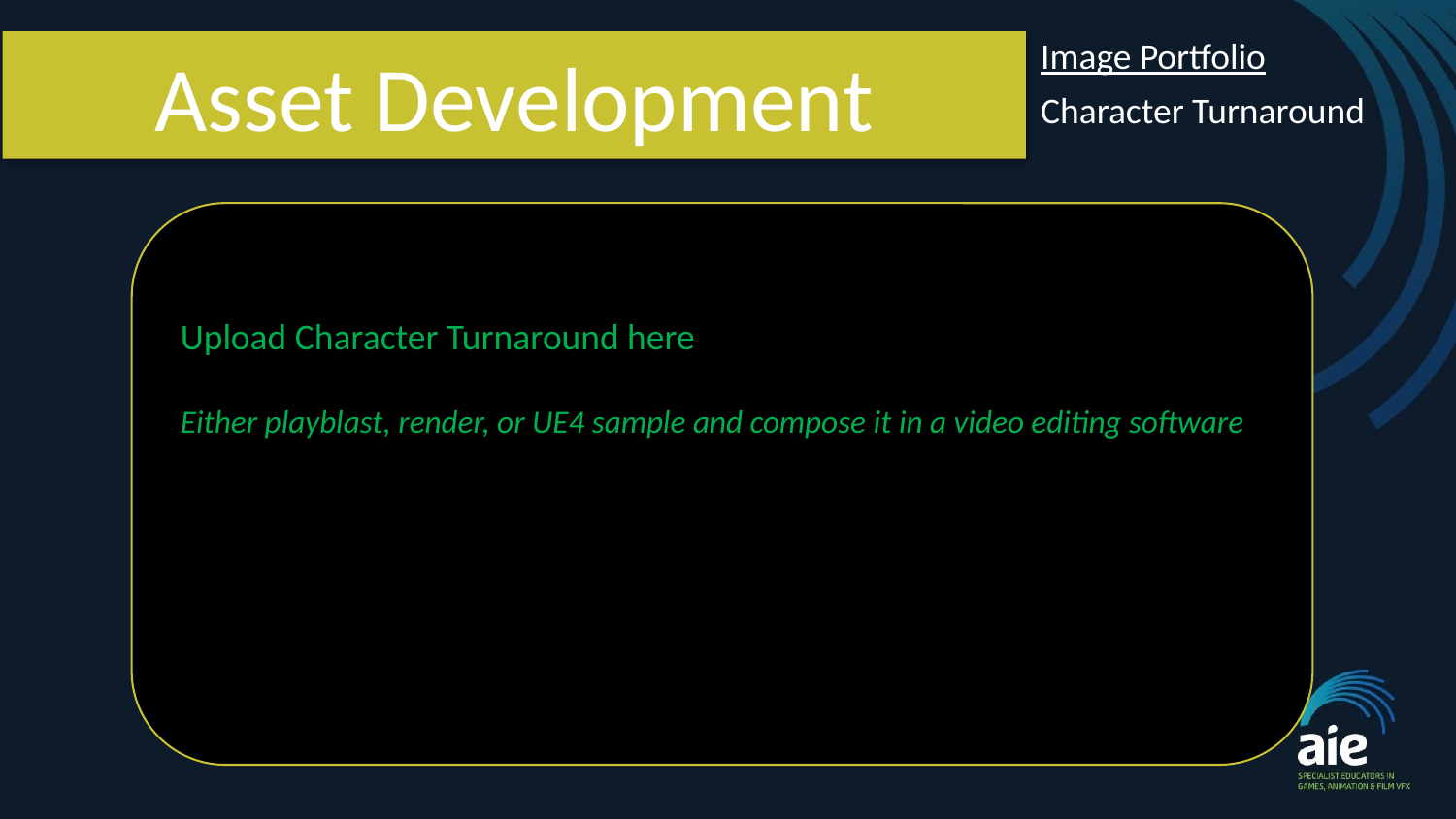

Asset Development
Image Portfolio
Character Turnaround

Upload Character Turnaround here

Either playblast, render, or UE4 sample and compose it in a video editing software